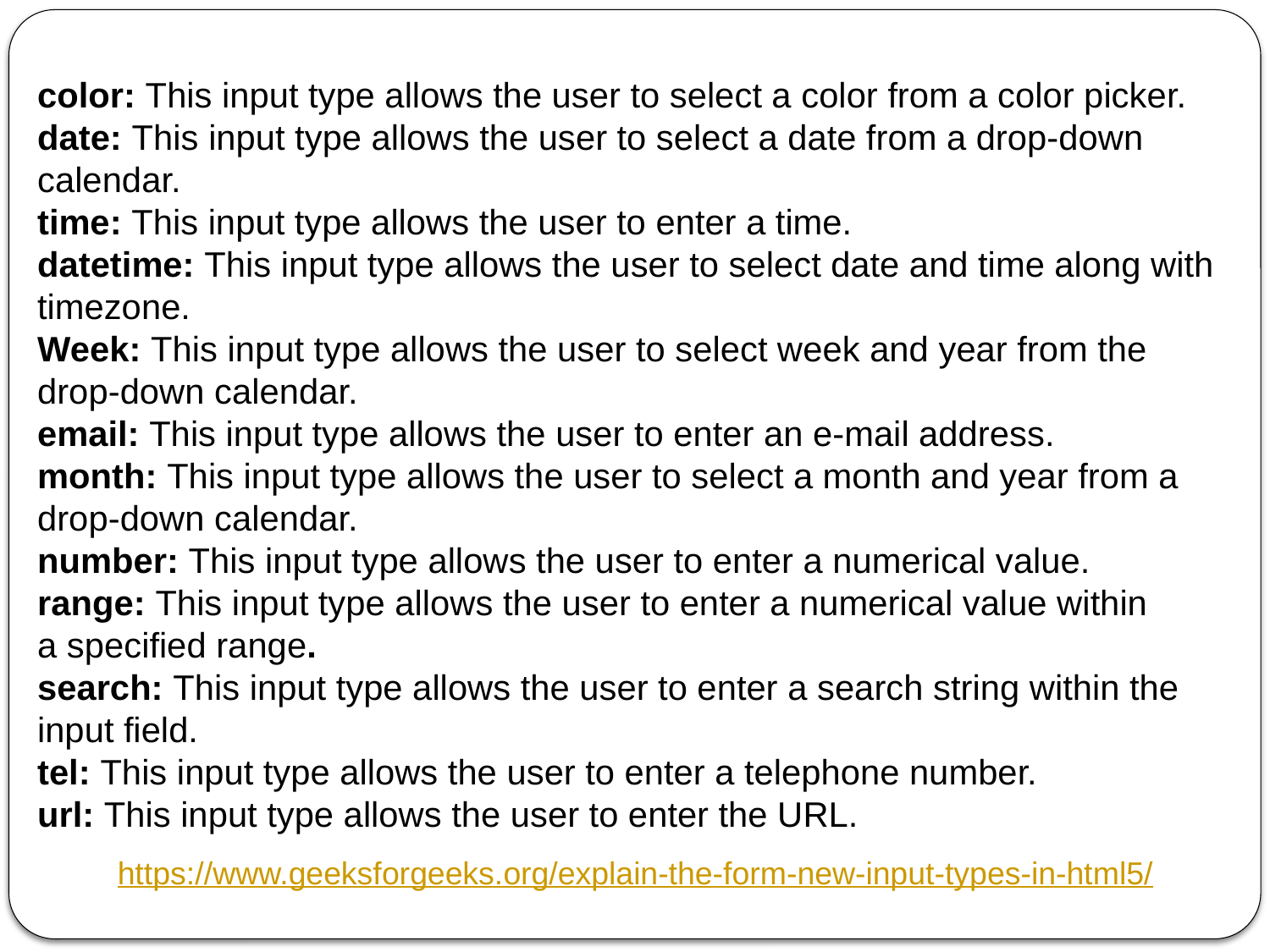

color: This input type allows the user to select a color from a color picker.
date: This input type allows the user to select a date from a drop-down calendar.
time: This input type allows the user to enter a time.
datetime: This input type allows the user to select date and time along with timezone.
Week: This input type allows the user to select week and year from the drop-down calendar.
email: This input type allows the user to enter an e-mail address.
month: This input type allows the user to select a month and year from a drop-down calendar.
number: This input type allows the user to enter a numerical value.
range: This input type allows the user to enter a numerical value within a specified range.
search: This input type allows the user to enter a search string within the input field.
tel: This input type allows the user to enter a telephone number.
url: This input type allows the user to enter the URL.
https://www.geeksforgeeks.org/explain-the-form-new-input-types-in-html5/